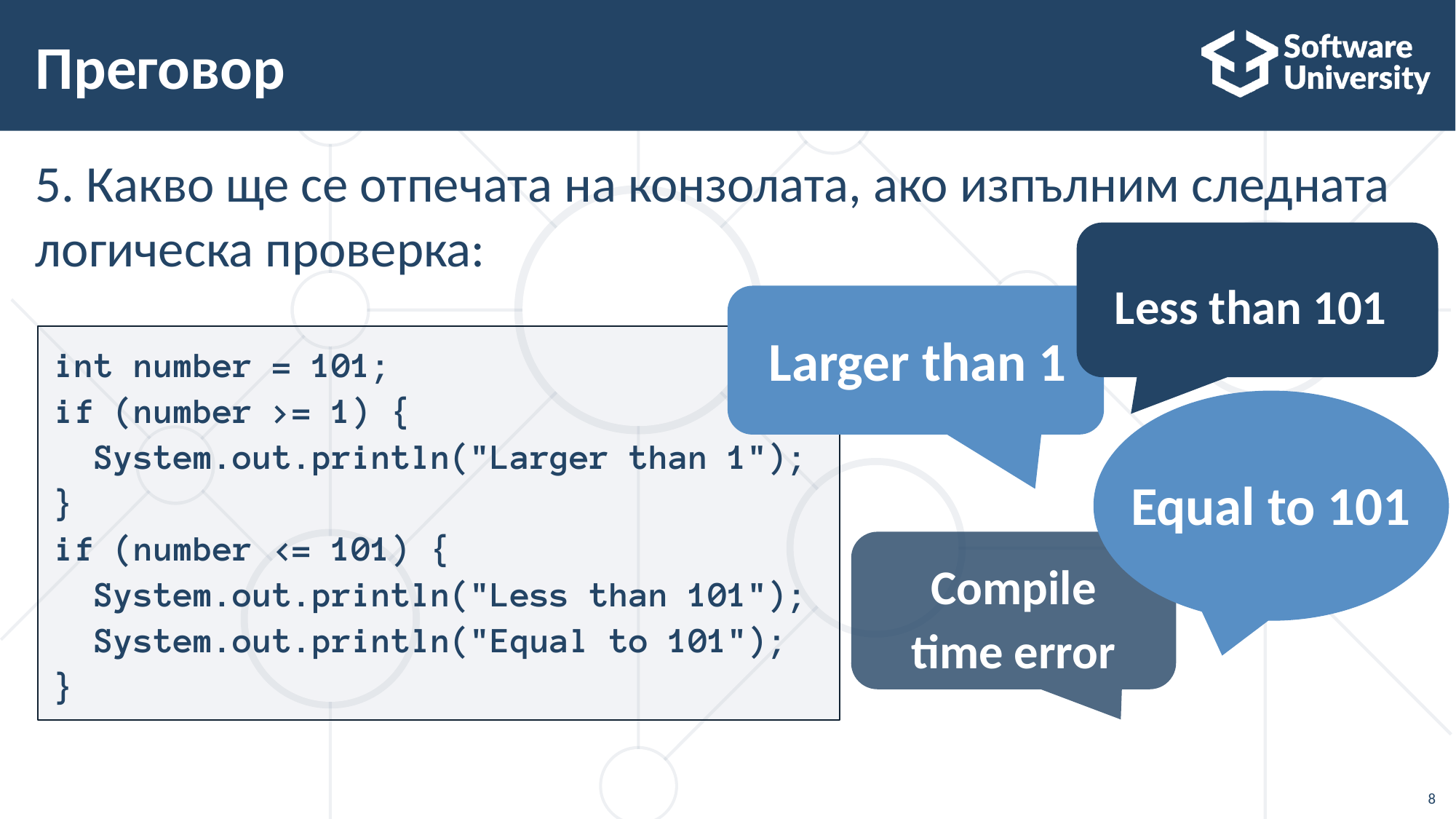

# Преговор
5. Какво ще се отпечата на конзолата, ако изпълним следната логическа проверка:

Less than 101

Larger than 1
int number = 101;
if (number >= 1) {
  System.out.println("Larger than 1");
}
if (number <= 101) {
  System.out.println("Less than 101");
  System.out.println("Equal to 101");
}

Equal to 101

Compile time error
8